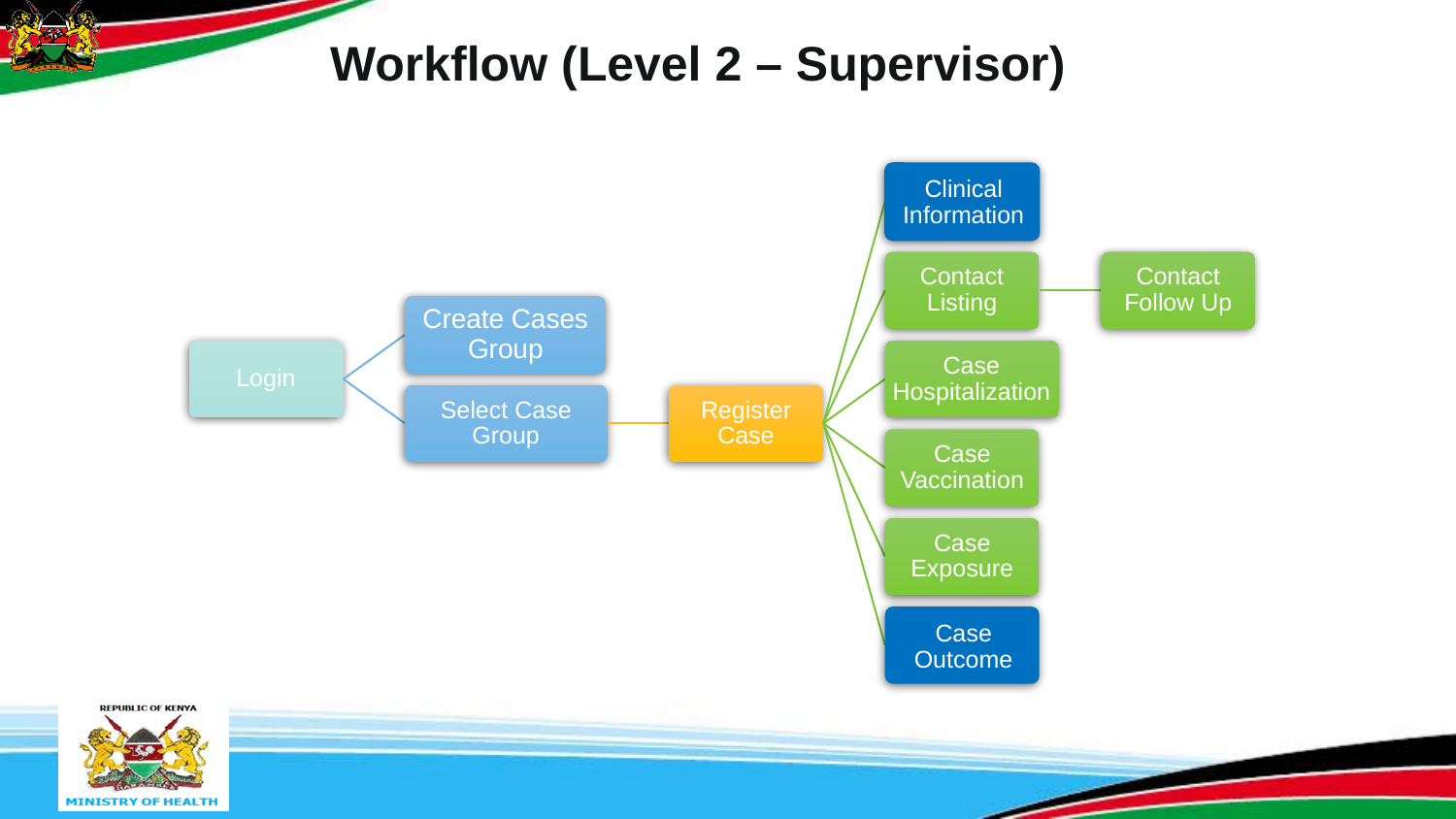

Workflow (Level 2 – Supervisor)

Clinical Information

Contact Listing
Contact Follow Up

Create Cases Group

Login
Case Hospitalization

Select Case Group
Register Case

Case Vaccination

Case Exposure

Case Outcome